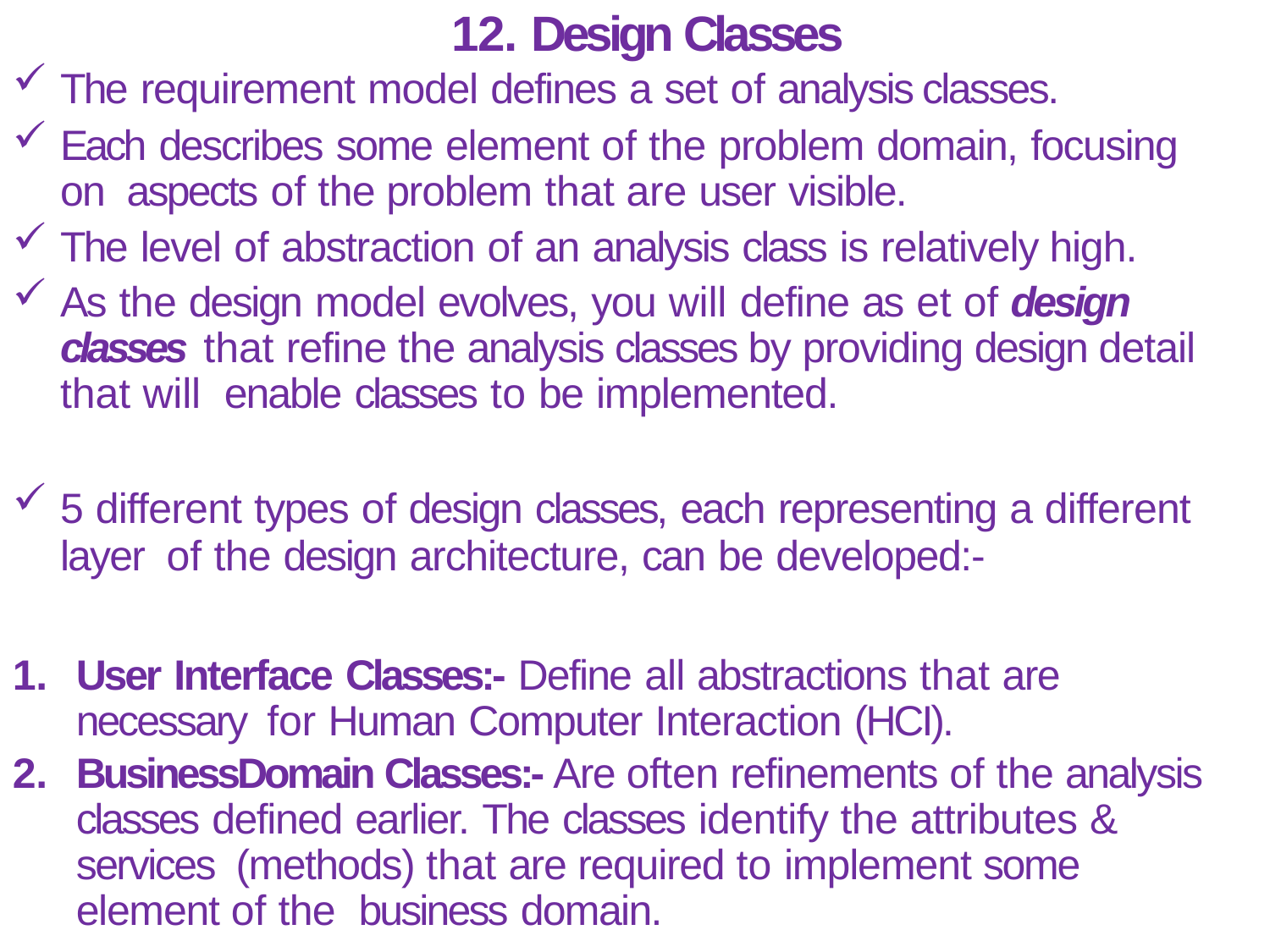

# 12. Design Classes
The requirement model defines a set of analysis classes.
Each describes some element of the problem domain, focusing on  aspects of the problem that are user visible.
The level of abstraction of an analysis class is relatively high.
As the design model evolves, you will define as et of design classes  that refine the analysis classes by providing design detail that will  enable classes to be implemented.

5 different types of design classes, each representing a different layer  of the design architecture, can be developed:-

User Interface Classes:- Define all abstractions that are necessary  for Human Computer Interaction (HCI).
BusinessDomain Classes:- Are often refinements of the analysis  classes defined earlier. The classes identify the attributes & services  (methods) that are required to implement some element of the  business domain.